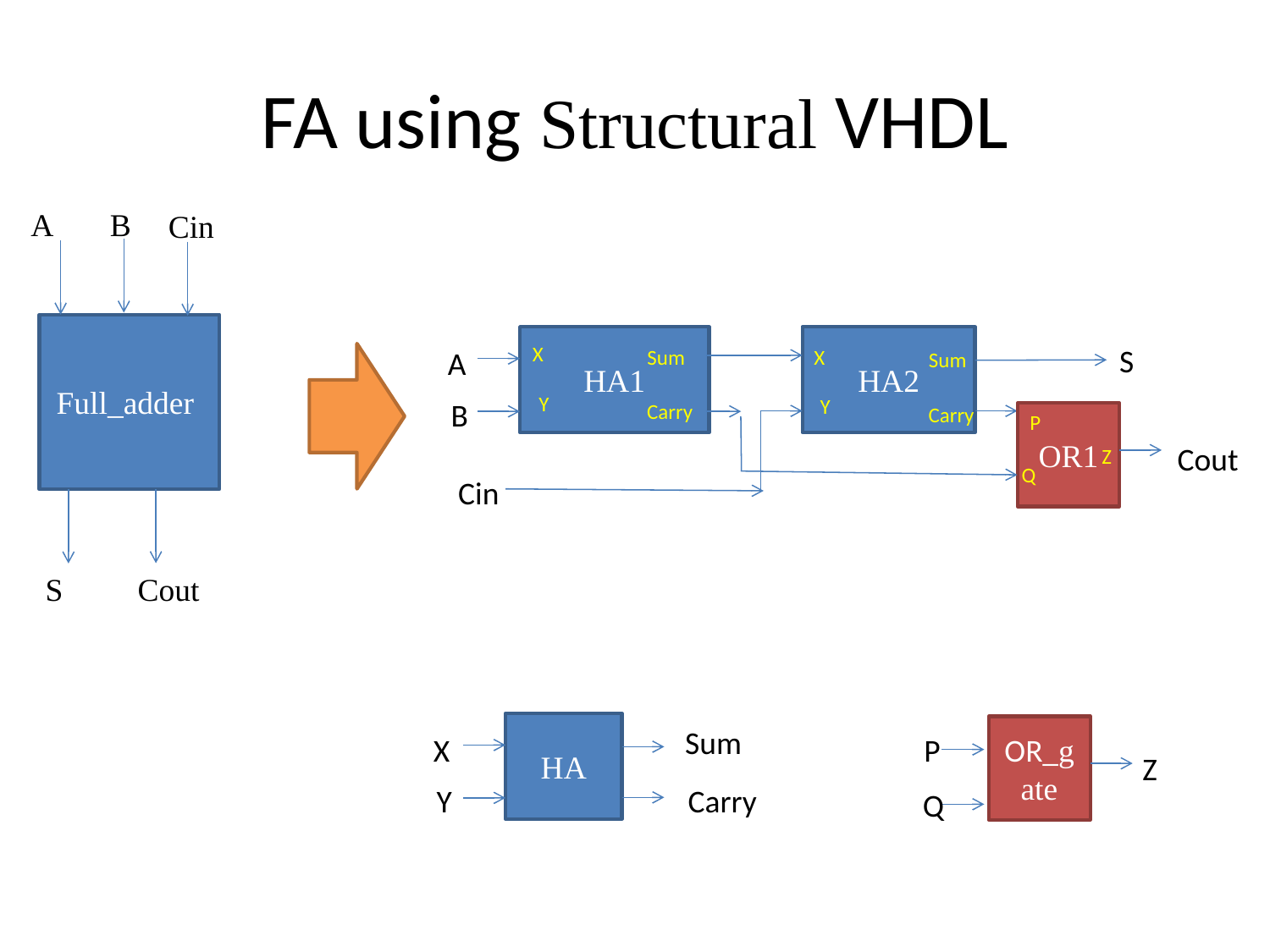

# FA using Structural VHDL
A
B
Cin
Full_adder
Cout
S
HA1
HA2
X
S
A
Sum
X
Sum

Y
Y
B
Carry
Carry
P
OR1
Cout
Z
Q
Cin
HA
Sum
OR_gate
X
P
Z
Y
Carry
Q